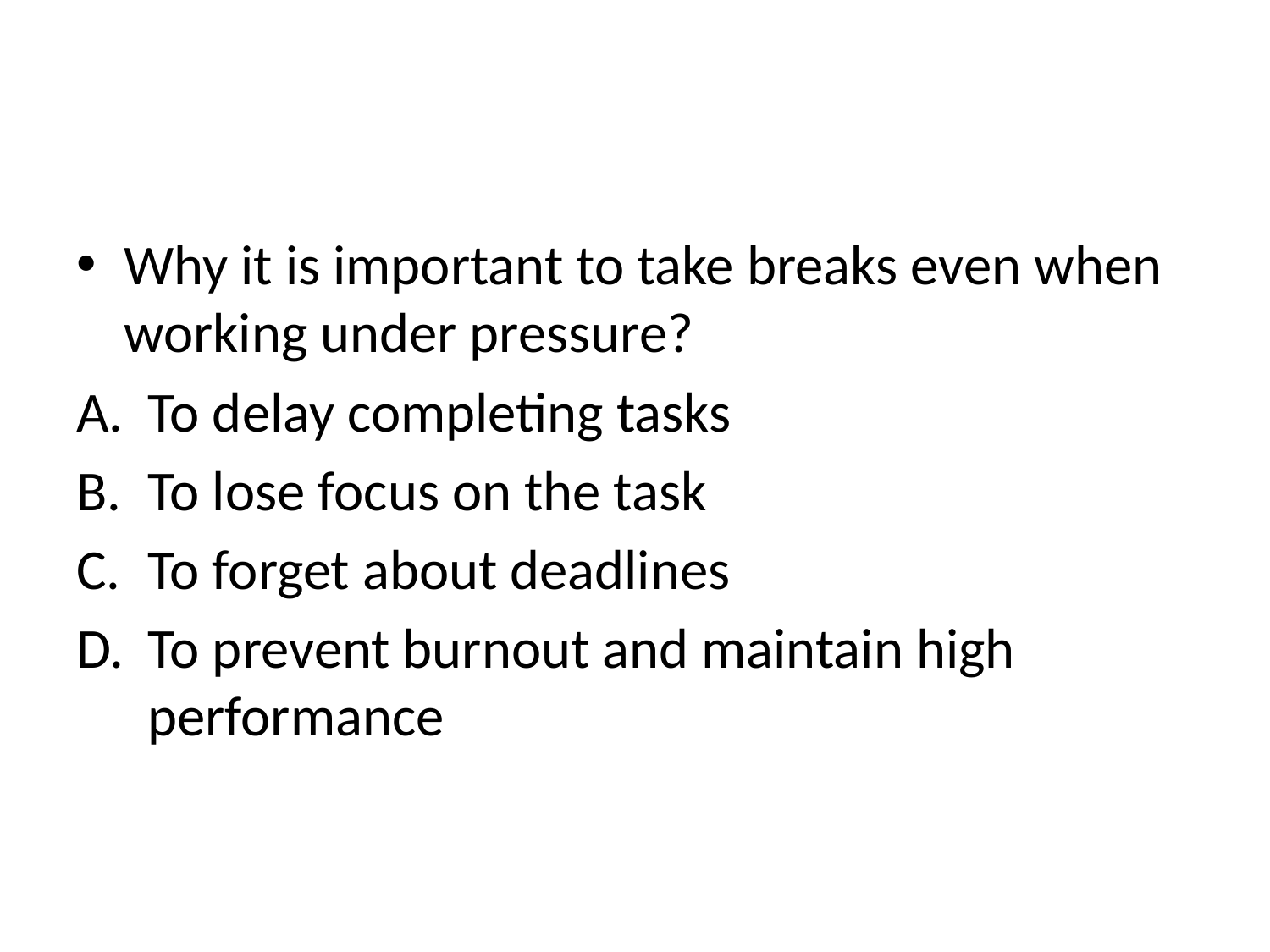

#
Why it is important to take breaks even when working under pressure?
To delay completing tasks
To lose focus on the task
To forget about deadlines
To prevent burnout and maintain high performance